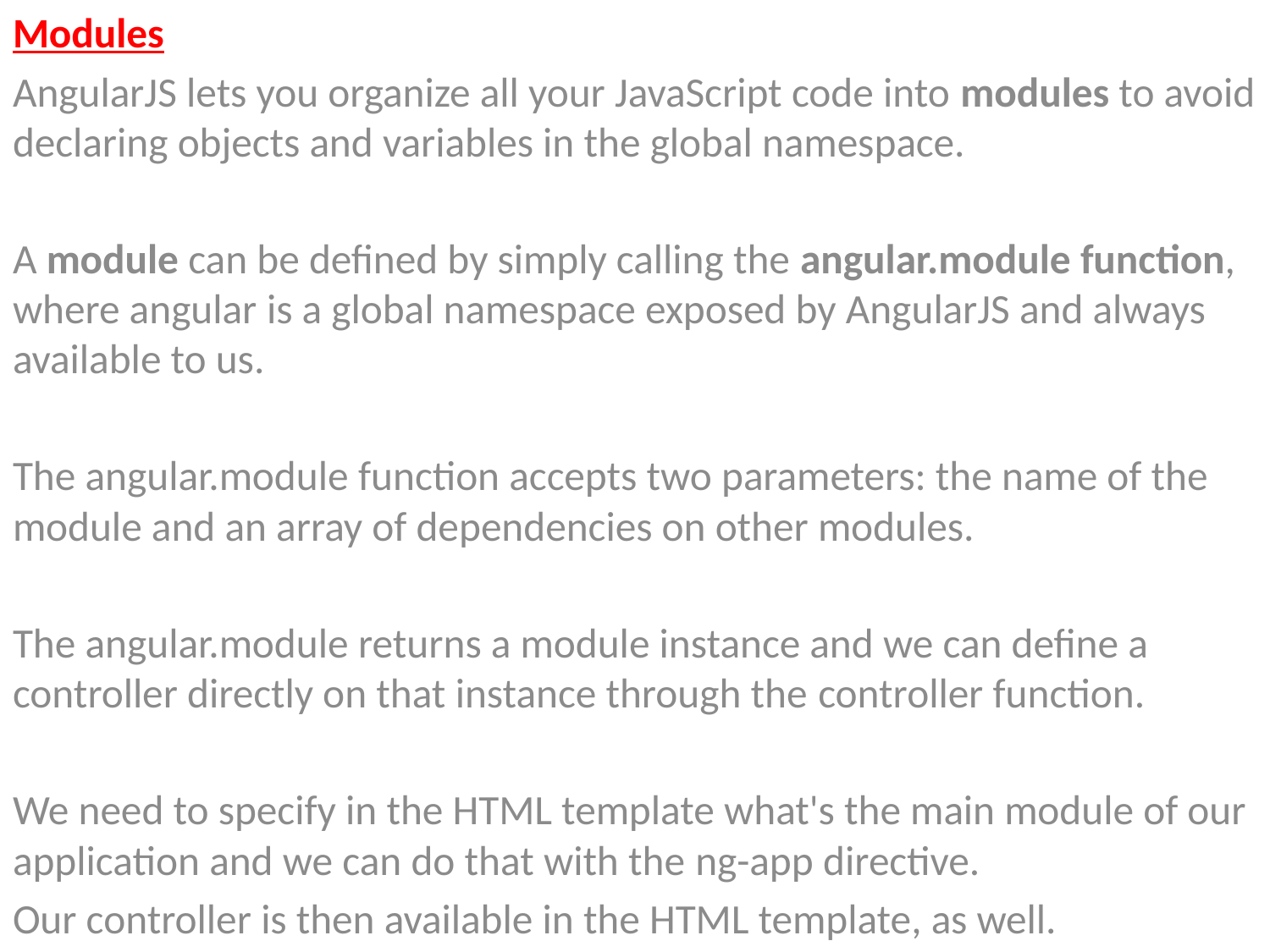

Modules
AngularJS lets you organize all your JavaScript code into modules to avoid declaring objects and variables in the global namespace.

A module can be defined by simply calling the angular.module function, where angular is a global namespace exposed by AngularJS and always available to us.

The angular.module function accepts two parameters: the name of the module and an array of dependencies on other modules.

The angular.module returns a module instance and we can define a controller directly on that instance through the controller function.

We need to specify in the HTML template what's the main module of our application and we can do that with the ng-app directive.
Our controller is then available in the HTML template, as well.